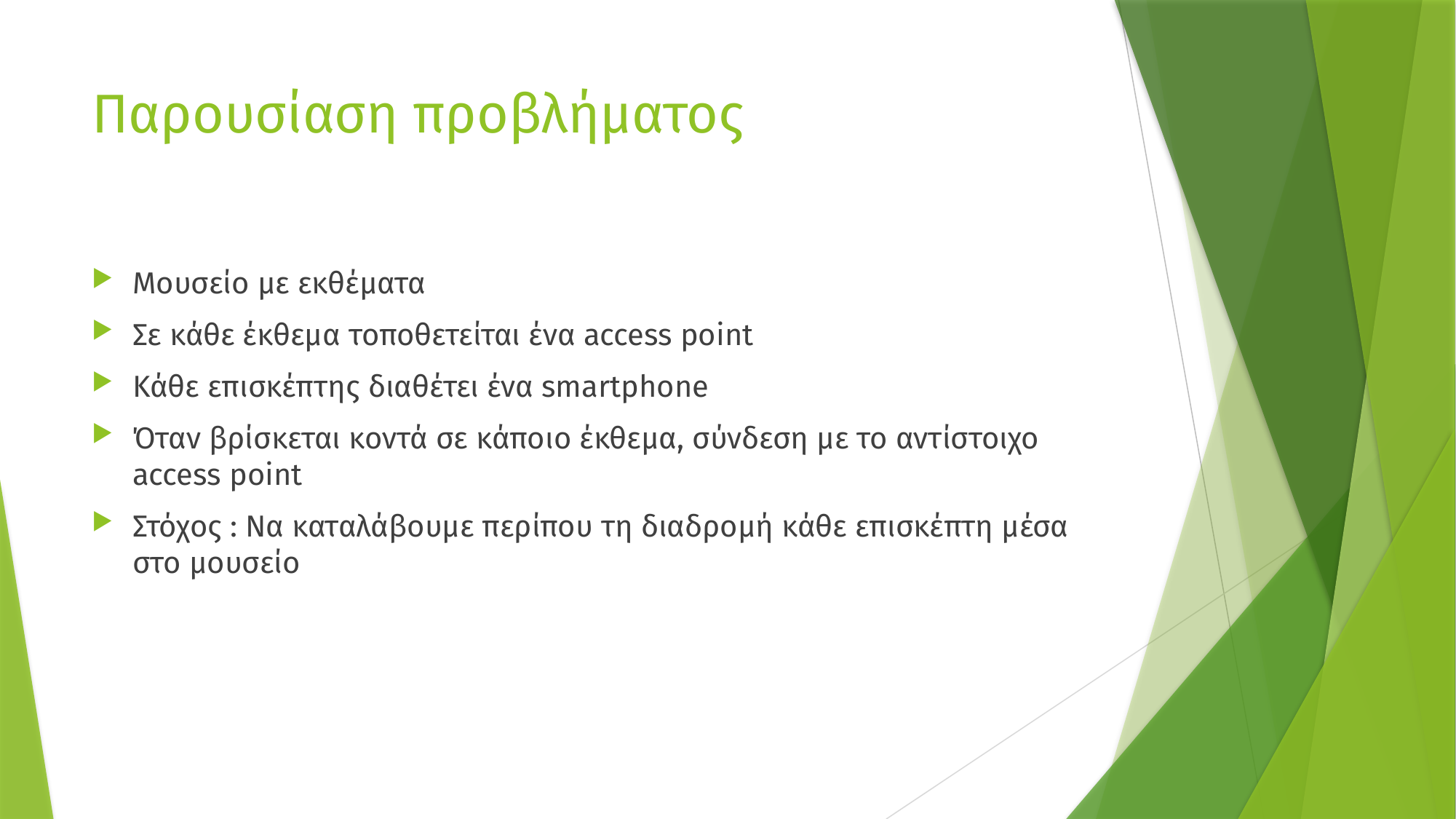

# Παρουσίαση προβλήματος
Μουσείο με εκθέματα
Σε κάθε έκθεμα τοποθετείται ένα access point
Κάθε επισκέπτης διαθέτει ένα smartphone
Όταν βρίσκεται κοντά σε κάποιο έκθεμα, σύνδεση με το αντίστοιχο access point
Στόχος : Να καταλάβουμε περίπου τη διαδρομή κάθε επισκέπτη μέσα στο μουσείο